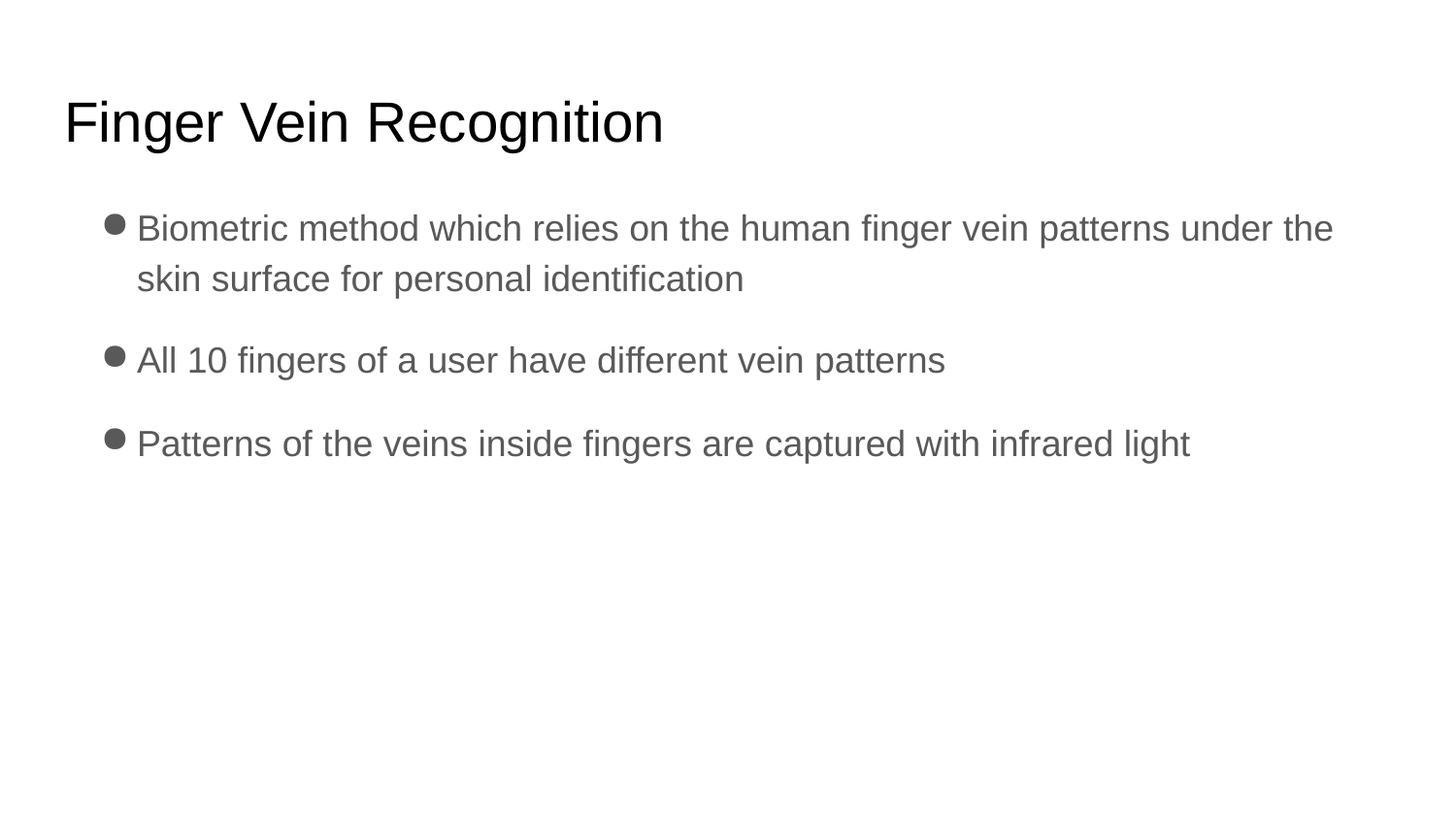

# Finger Vein Recognition
Biometric method which relies on the human finger vein patterns under the skin surface for personal identification
All 10 fingers of a user have different vein patterns
Patterns of the veins inside fingers are captured with infrared light